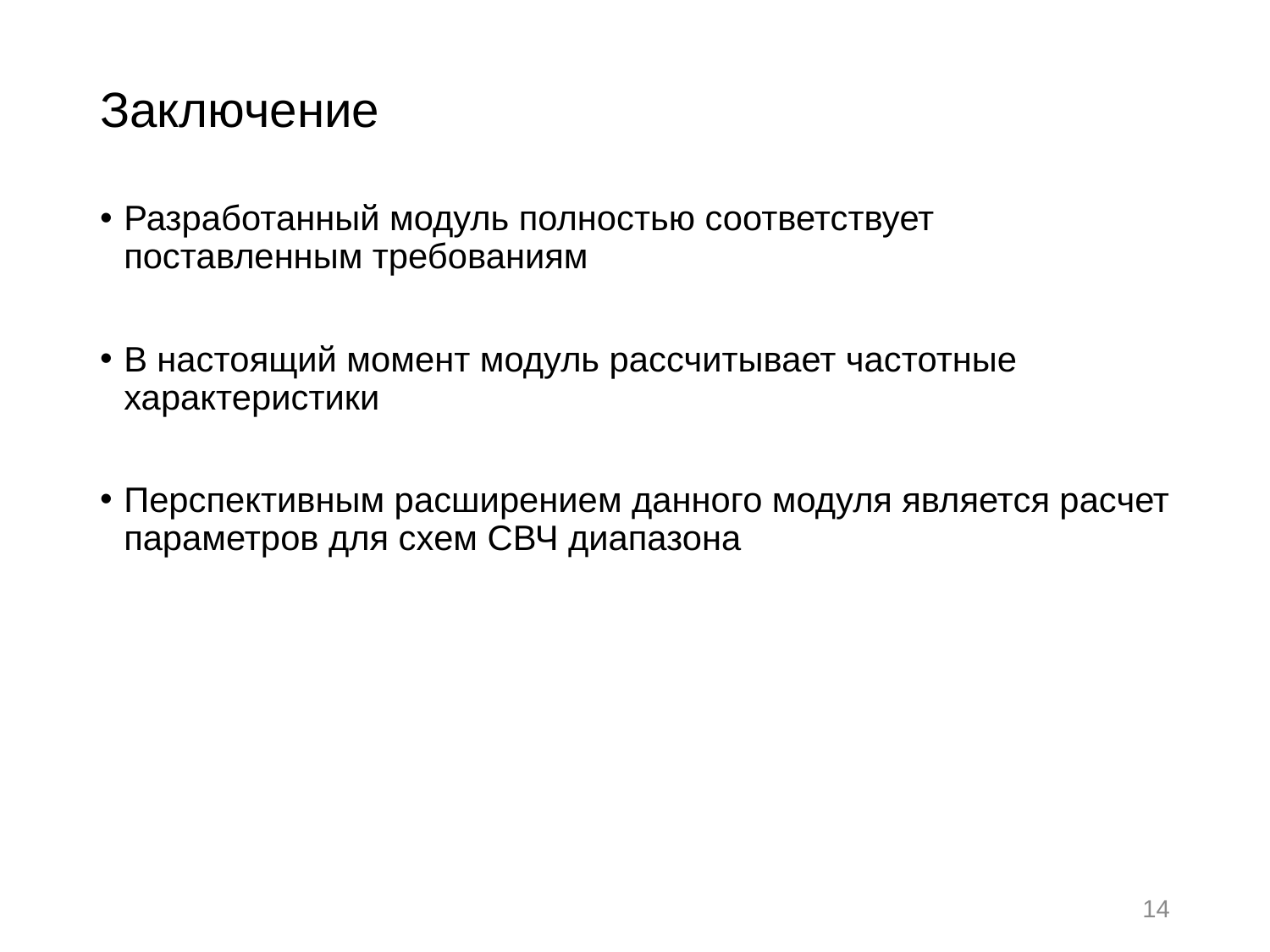

# Заключение
Разработанный модуль полностью соответствует поставленным требованиям

В настоящий момент модуль рассчитывает частотные характеристики

Перспективным расширением данного модуля является расчет параметров для схем СВЧ диапазона
14